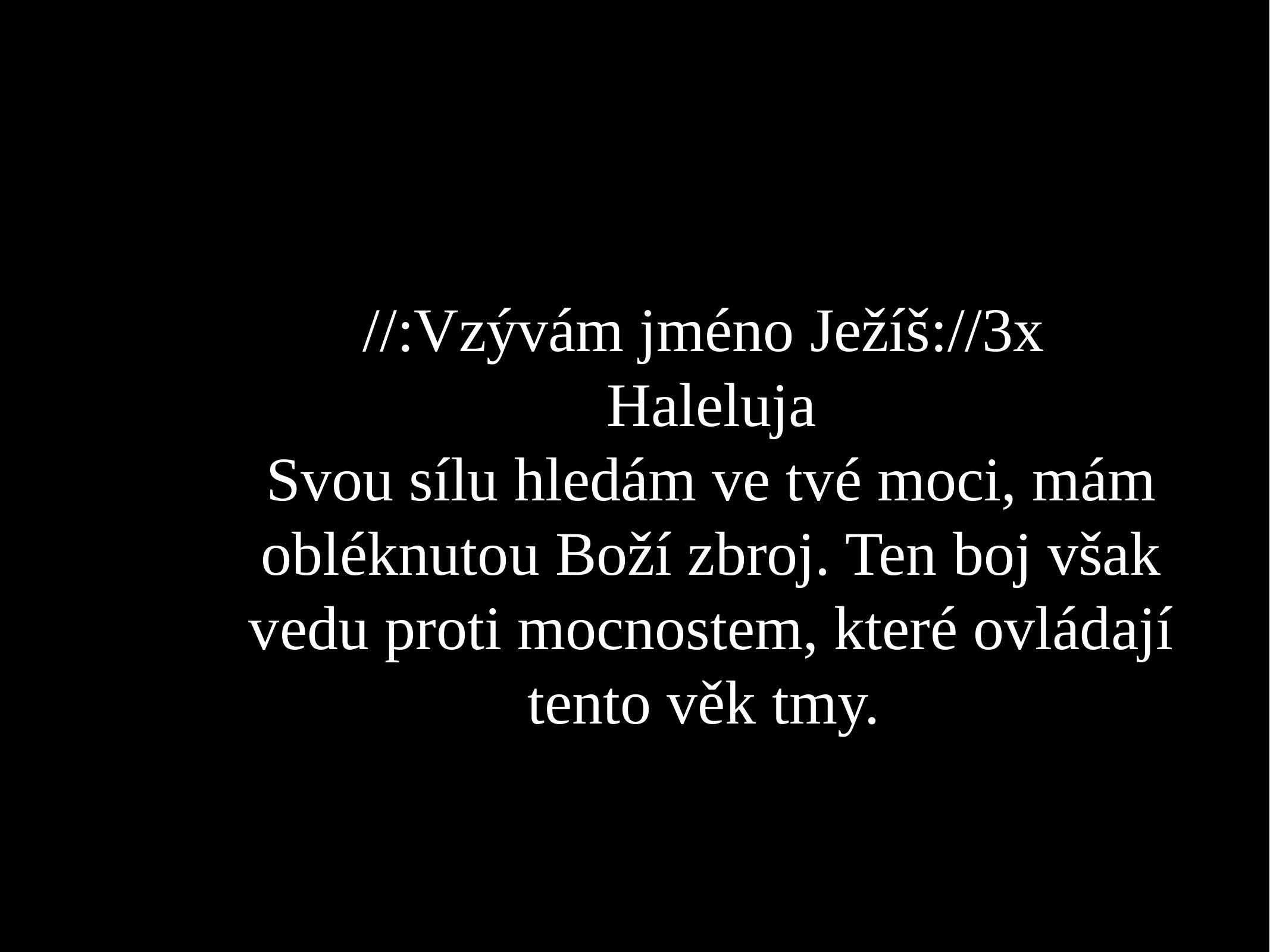

//:Vzývám jméno Ježíš://3x
Haleluja
Svou sílu hledám ve tvé moci, mám obléknutou Boží zbroj. Ten boj však vedu proti mocnostem, které ovládají tento věk tmy.